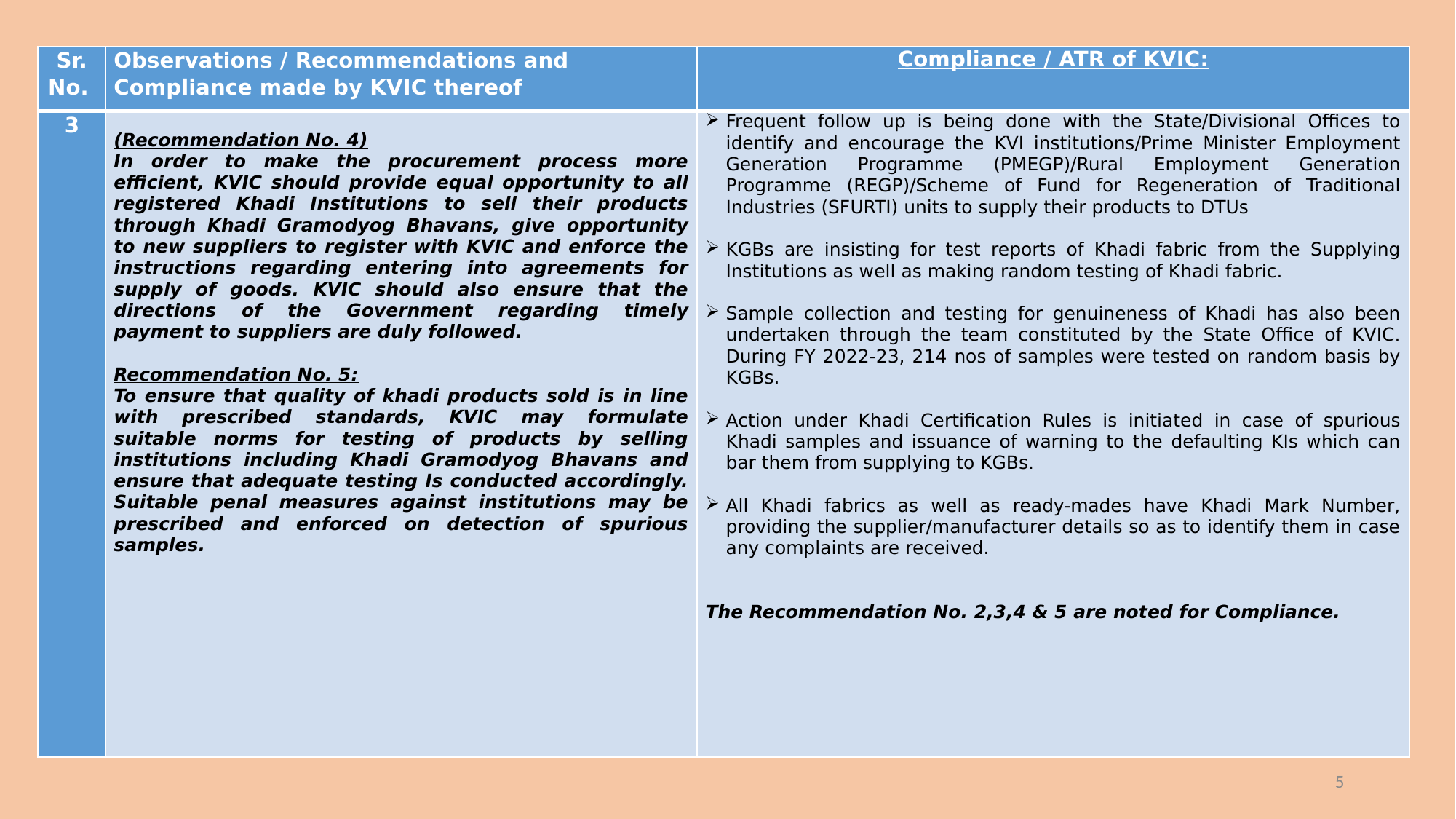

| Sr. No. | Observations / Recommendations and Compliance made by KVIC thereof | Compliance / ATR of KVIC: |
| --- | --- | --- |
| 3 | (Recommendation No. 4) In order to make the procurement process more efficient, KVIC should provide equal opportunity to all registered Khadi Institutions to sell their products through Khadi Gramodyog Bhavans, give opportunity to new suppliers to register with KVIC and enforce the instructions regarding entering into agreements for supply of goods. KVIC should also ensure that the directions of the Government regarding timely payment to suppliers are duly followed.   Recommendation No. 5: To ensure that quality of khadi products sold is in line with prescribed standards, KVIC may formulate suitable norms for testing of products by selling institutions including Khadi Gramodyog Bhavans and ensure that adequate testing Is conducted accordingly. Suitable penal measures against institutions may be prescribed and enforced on detection of spurious samples. | Frequent follow up is being done with the State/Divisional Offices to identify and encourage the KVI institutions/Prime Minister Employment Generation Programme (PMEGP)/Rural Employment Generation Programme (REGP)/Scheme of Fund for Regeneration of Traditional Industries (SFURTI) units to supply their products to DTUs KGBs are insisting for test reports of Khadi fabric from the Supplying Institutions as well as making random testing of Khadi fabric. Sample collection and testing for genuineness of Khadi has also been undertaken through the team constituted by the State Office of KVIC. During FY 2022-23, 214 nos of samples were tested on random basis by KGBs. Action under Khadi Certification Rules is initiated in case of spurious Khadi samples and issuance of warning to the defaulting KIs which can bar them from supplying to KGBs. All Khadi fabrics as well as ready-mades have Khadi Mark Number, providing the supplier/manufacturer details so as to identify them in case any complaints are received.   The Recommendation No. 2,3,4 & 5 are noted for Compliance. |
5